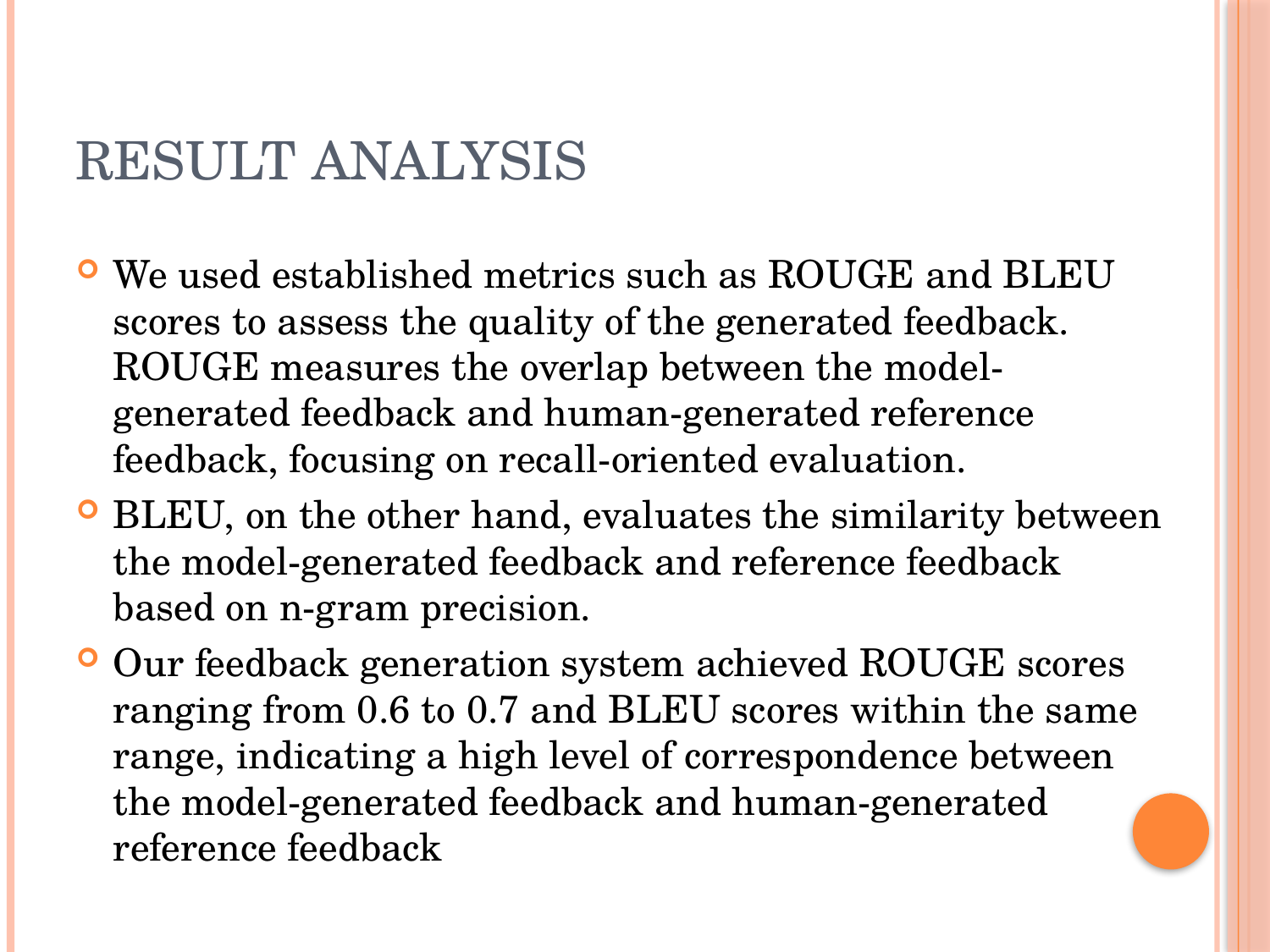

# RESULT ANALYSIS
We used established metrics such as ROUGE and BLEU scores to assess the quality of the generated feedback. ROUGE measures the overlap between the model-generated feedback and human-generated reference feedback, focusing on recall-oriented evaluation.
BLEU, on the other hand, evaluates the similarity between the model-generated feedback and reference feedback based on n-gram precision.
Our feedback generation system achieved ROUGE scores ranging from 0.6 to 0.7 and BLEU scores within the same range, indicating a high level of correspondence between the model-generated feedback and human-generated reference feedback